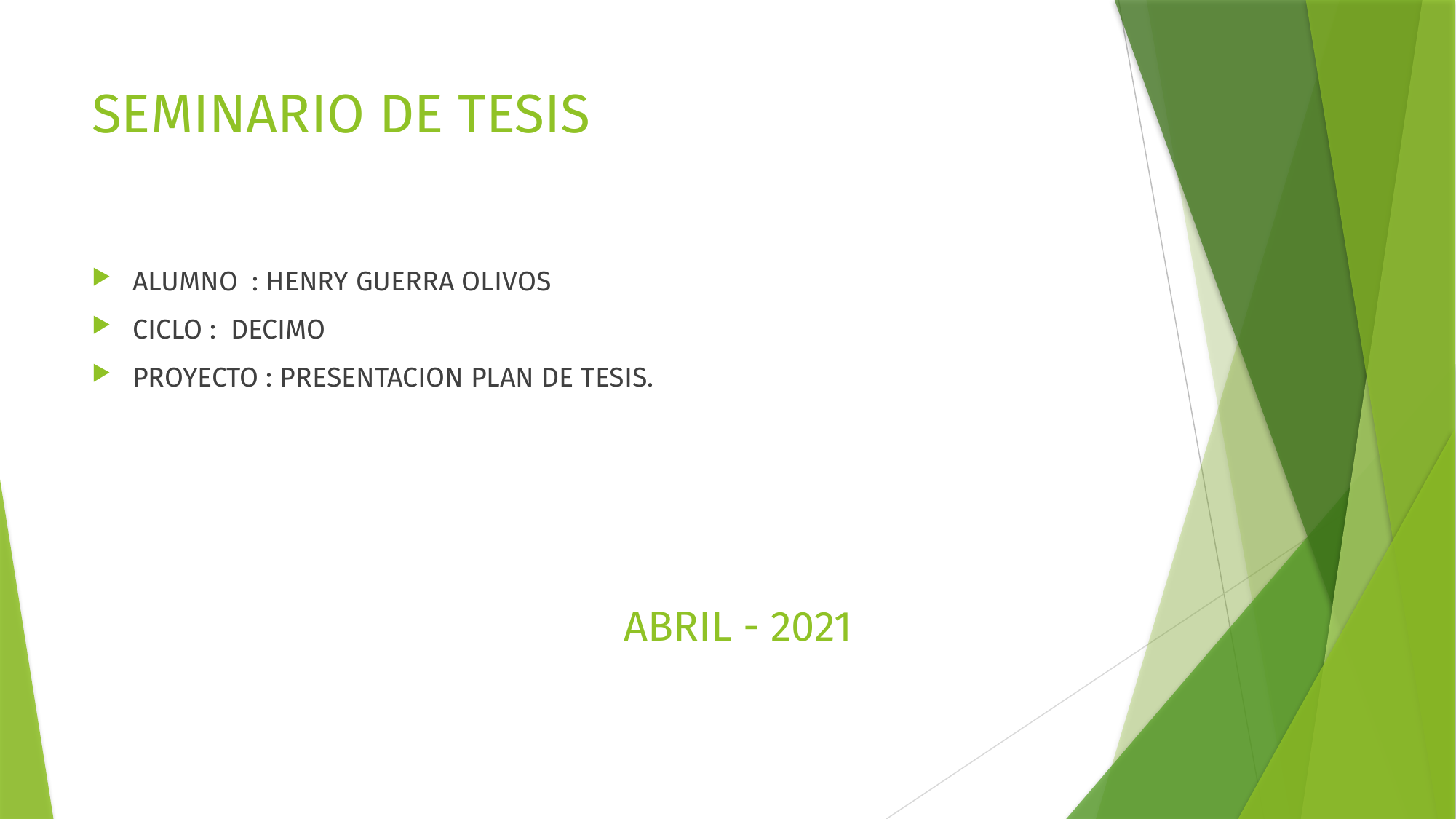

# SEMINARIO DE TESIS
ALUMNO  : HENRY GUERRA OLIVOS
CICLO :  DECIMO
PROYECTO : PRESENTACION PLAN DE TESIS.
ABRIL - 2021